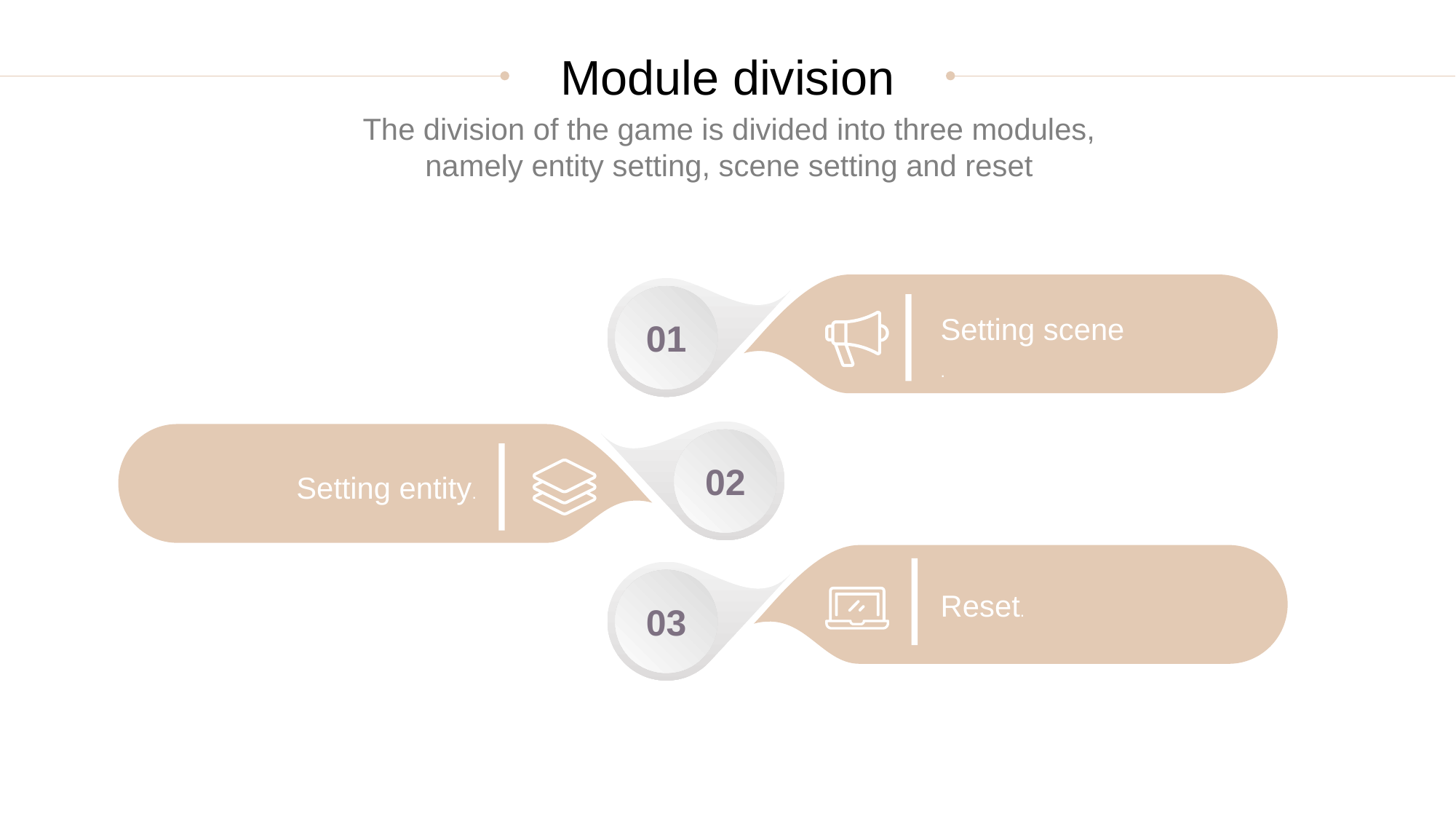

Module division
The division of the game is divided into three modules, namely entity setting, scene setting and reset

01

Setting scene
.

02

Setting entity.

03

Reset.